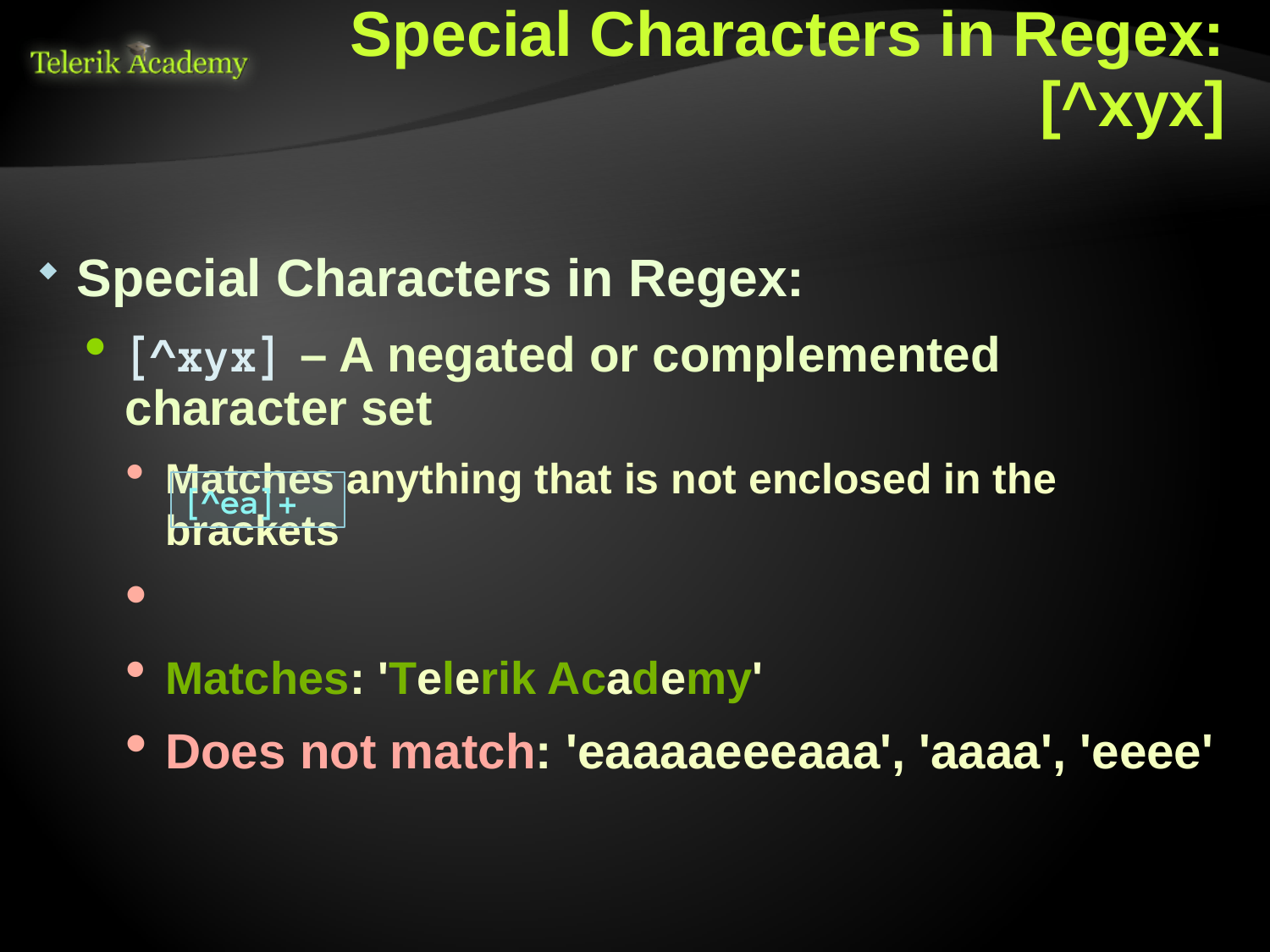

# Special Characters in Regex: [^xyx]
Special Characters in Regex:
[^xyx] – A negated or complemented character set
Matches anything that is not enclosed in the brackets

Matches: 'Telerik Academy'
Does not match: 'eaaaaeeeaaa', 'aaaa', 'eeee'
[^ea]+